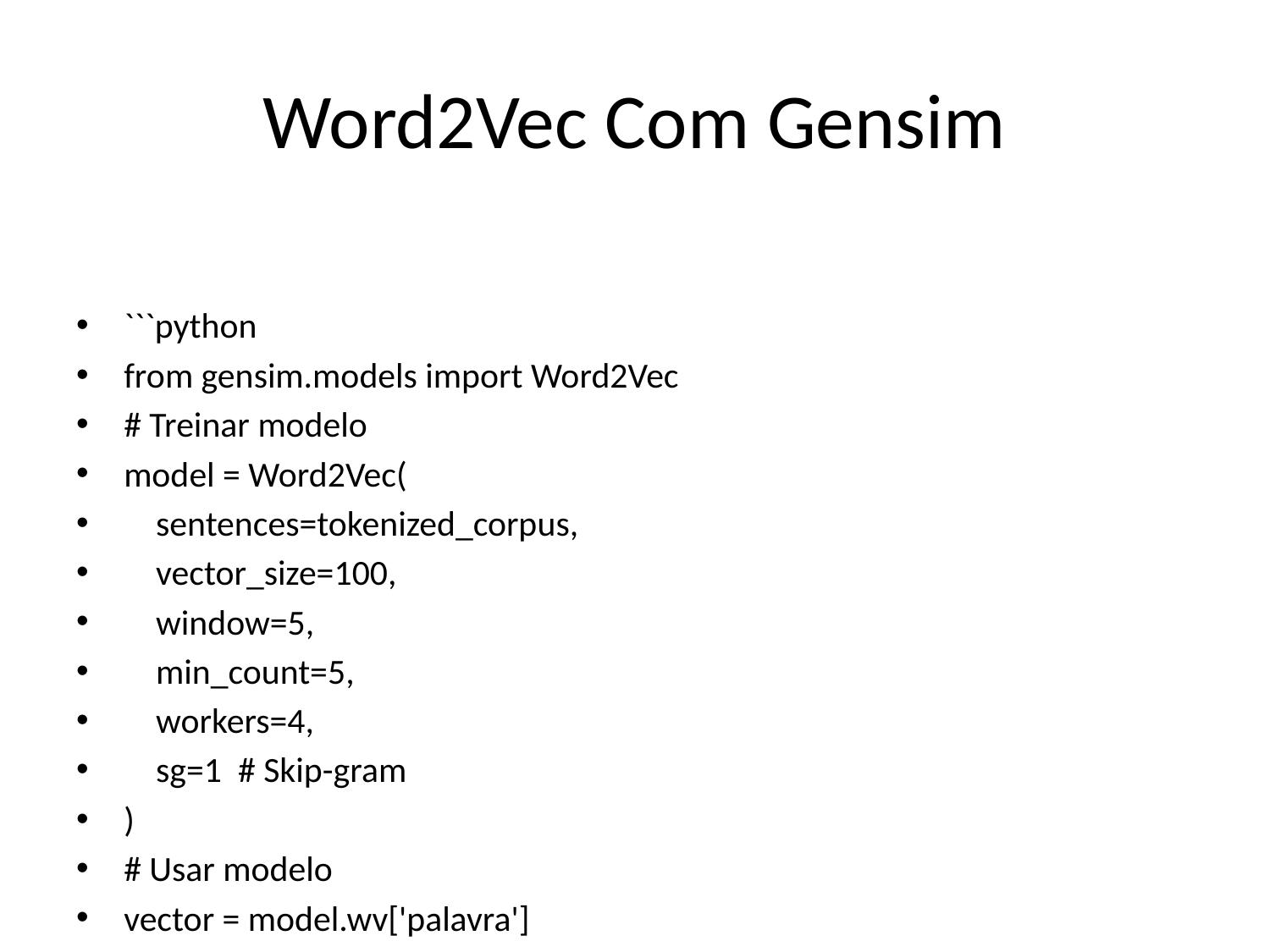

# Word2Vec Com Gensim

```python
from gensim.models import Word2Vec
# Treinar modelo
model = Word2Vec(
    sentences=tokenized_corpus,
    vector_size=100,
    window=5,
    min_count=5,
    workers=4,
    sg=1  # Skip-gram
)
# Usar modelo
vector = model.wv['palavra']
similares = model.wv.most_similar('palavra', topn=10)
```